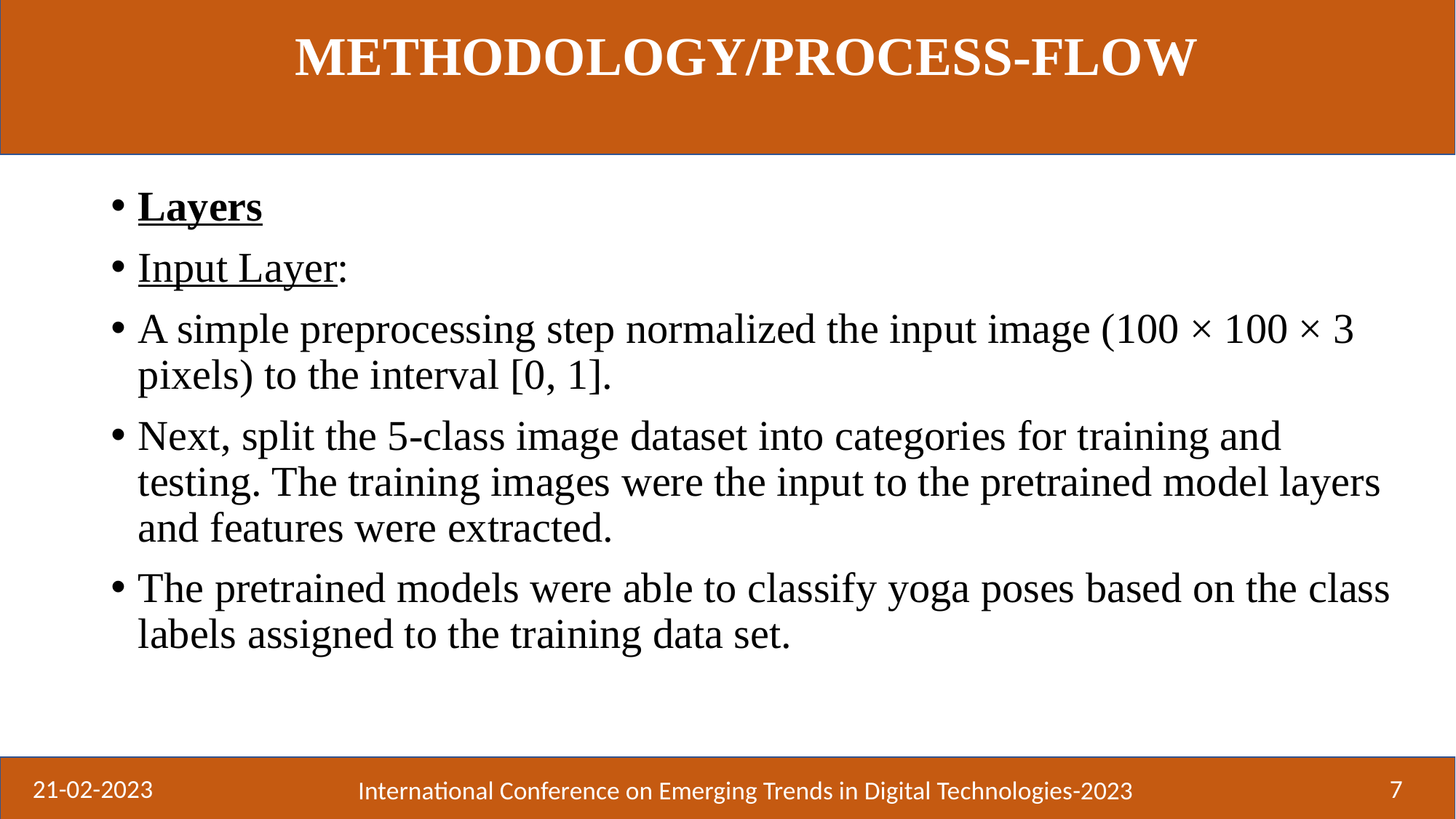

# METHODOLOGY/PROCESS-FLOW
Layers
Input Layer:
A simple preprocessing step normalized the input image (100 × 100 × 3 pixels) to the interval [0, 1].
Next, split the 5-class image dataset into categories for training and testing. The training images were the input to the pretrained model layers and features were extracted.
The pretrained models were able to classify yoga poses based on the class labels assigned to the training data set.
21-02-2023
7
International Conference on Emerging Trends in Digital Technologies-2023